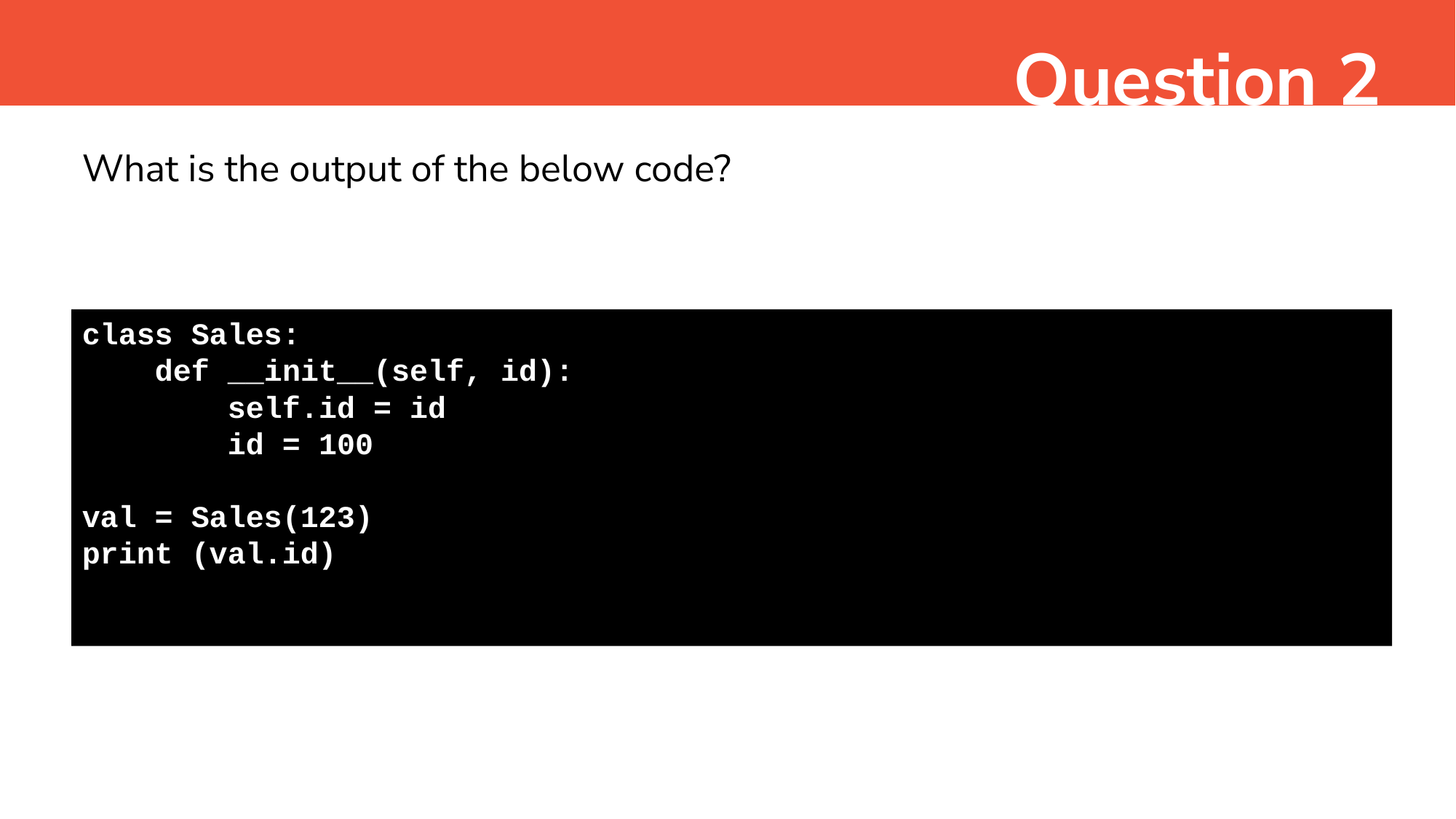

Question 2
What is the output of the below code?
class Sales:
    def __init__(self, id):
        self.id = id
        id = 100

val = Sales(123)
print (val.id)